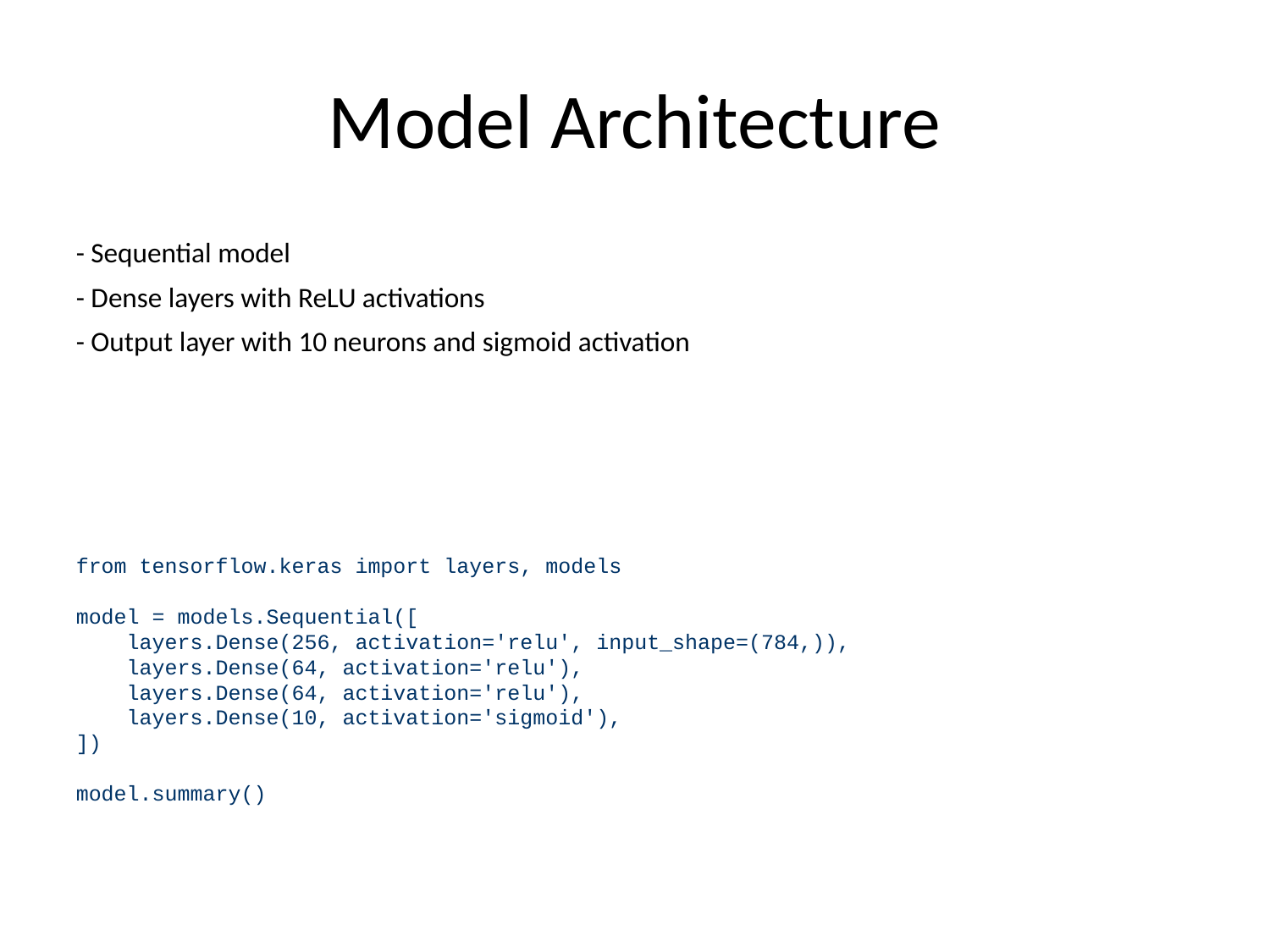

# Model Architecture

- Sequential model
- Dense layers with ReLU activations
- Output layer with 10 neurons and sigmoid activation
from tensorflow.keras import layers, models
model = models.Sequential([
    layers.Dense(256, activation='relu', input_shape=(784,)),
    layers.Dense(64, activation='relu'),
    layers.Dense(64, activation='relu'),
    layers.Dense(10, activation='sigmoid'),
])
model.summary()